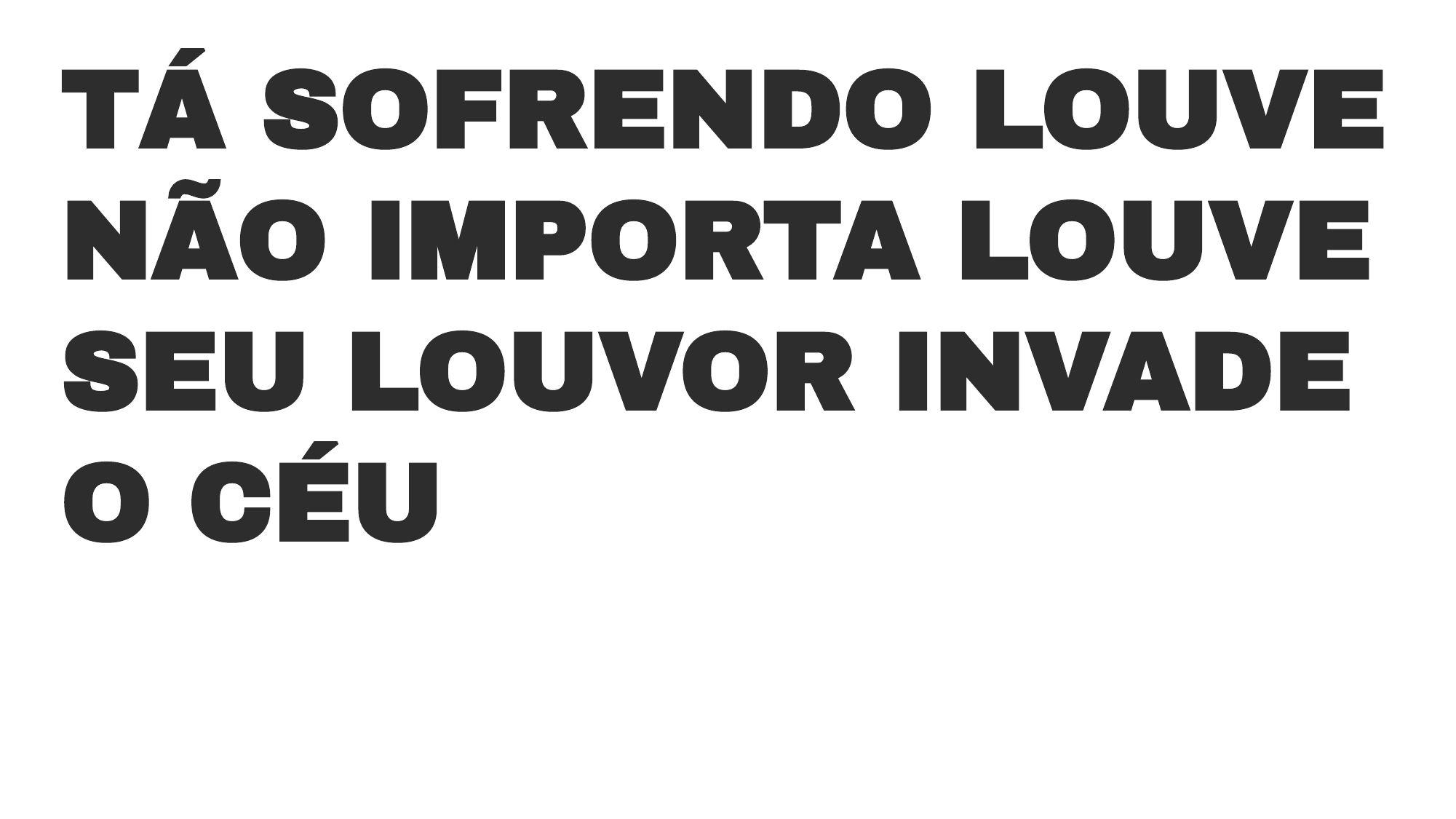

TÁ SOFRENDO LOUVE
NÃO IMPORTA LOUVE
SEU LOUVOR INVADE O CÉU